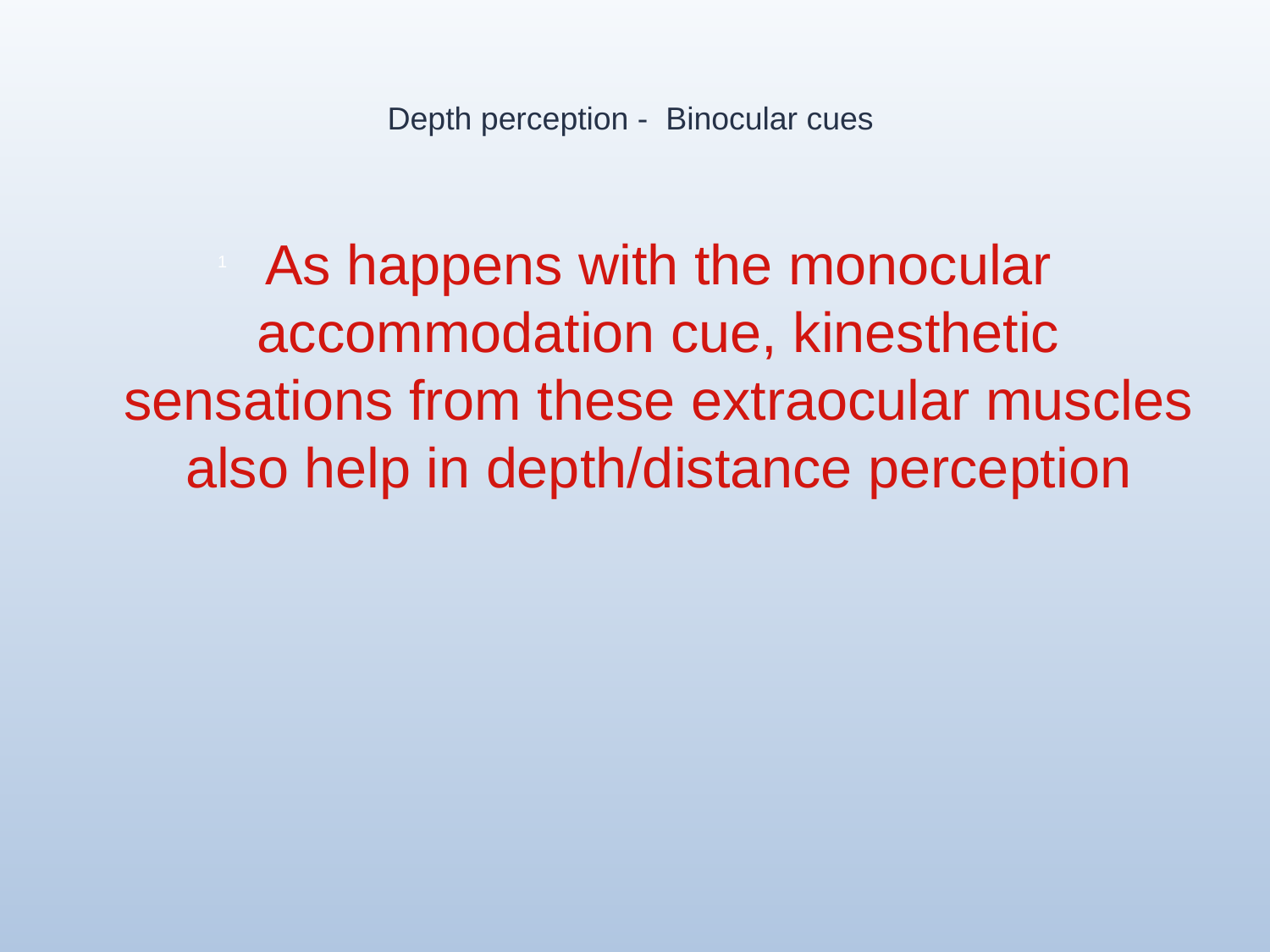

# Depth perception -  Binocular cues
As happens with the monocular accommodation cue, kinesthetic sensations from these extraocular muscles also help in depth/distance perception